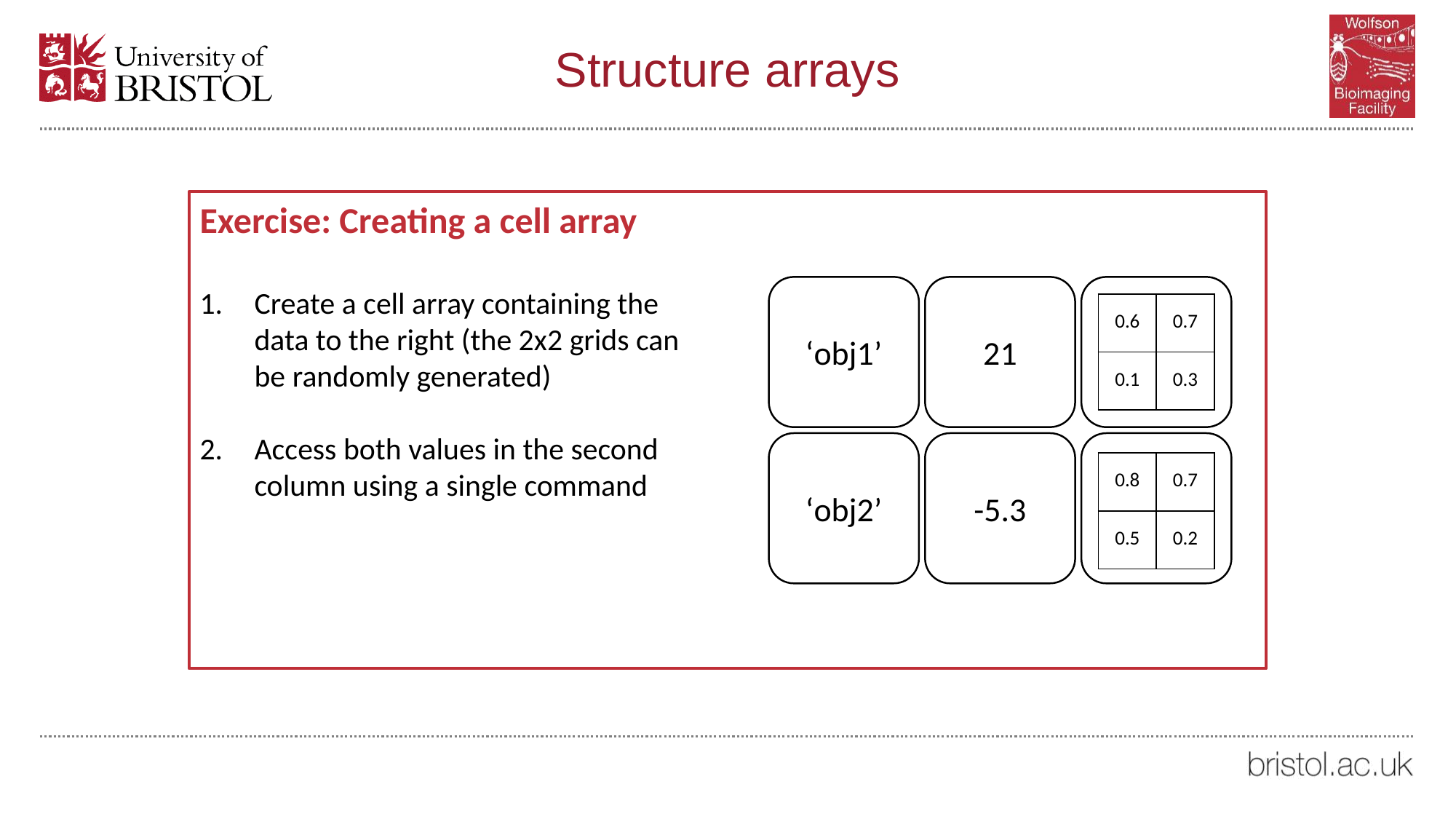

# Structure arrays
Exercise: Creating a cell array

Create a cell array containing the data to the right (the 2x2 grids can be randomly generated)

Access both values in the second column using a single command

| 0.6 | 0.7 |
| --- | --- |
| 0.1 | 0.3 |
‘obj1’
21
| 0.8 | 0.7 |
| --- | --- |
| 0.5 | 0.2 |
-5.3
‘obj2’